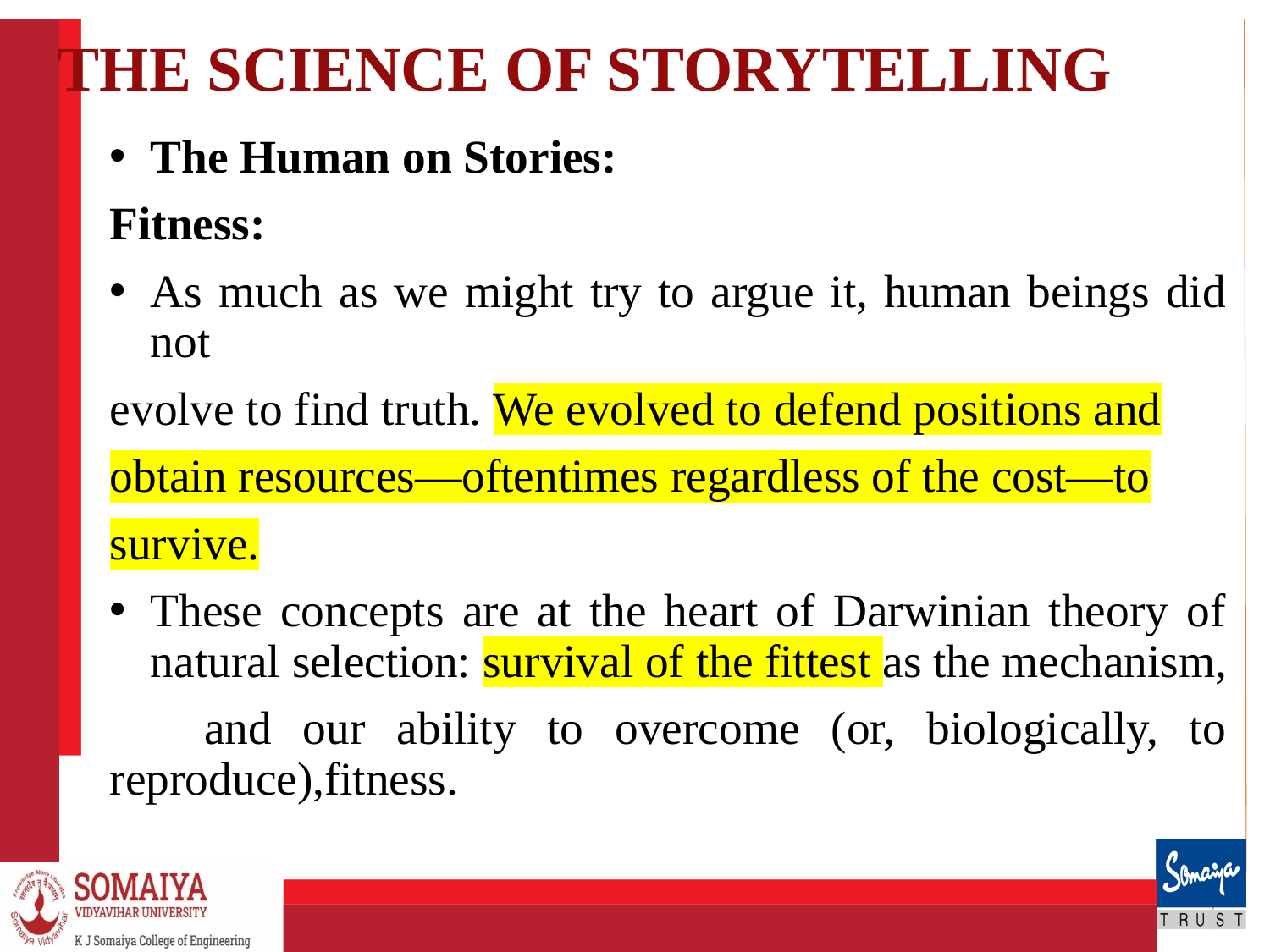

# THE SCIENCE OF STORYTELLING
The Human on Stories:
Fitness:
As much as we might try to argue it, human beings did not
evolve to find truth. We evolved to defend positions and
obtain resources—oftentimes regardless of the cost—to
survive.
These concepts are at the heart of Darwinian theory of natural selection: survival of the fittest as the mechanism,
   and our ability to overcome (or, biologically, to reproduce),fitness.